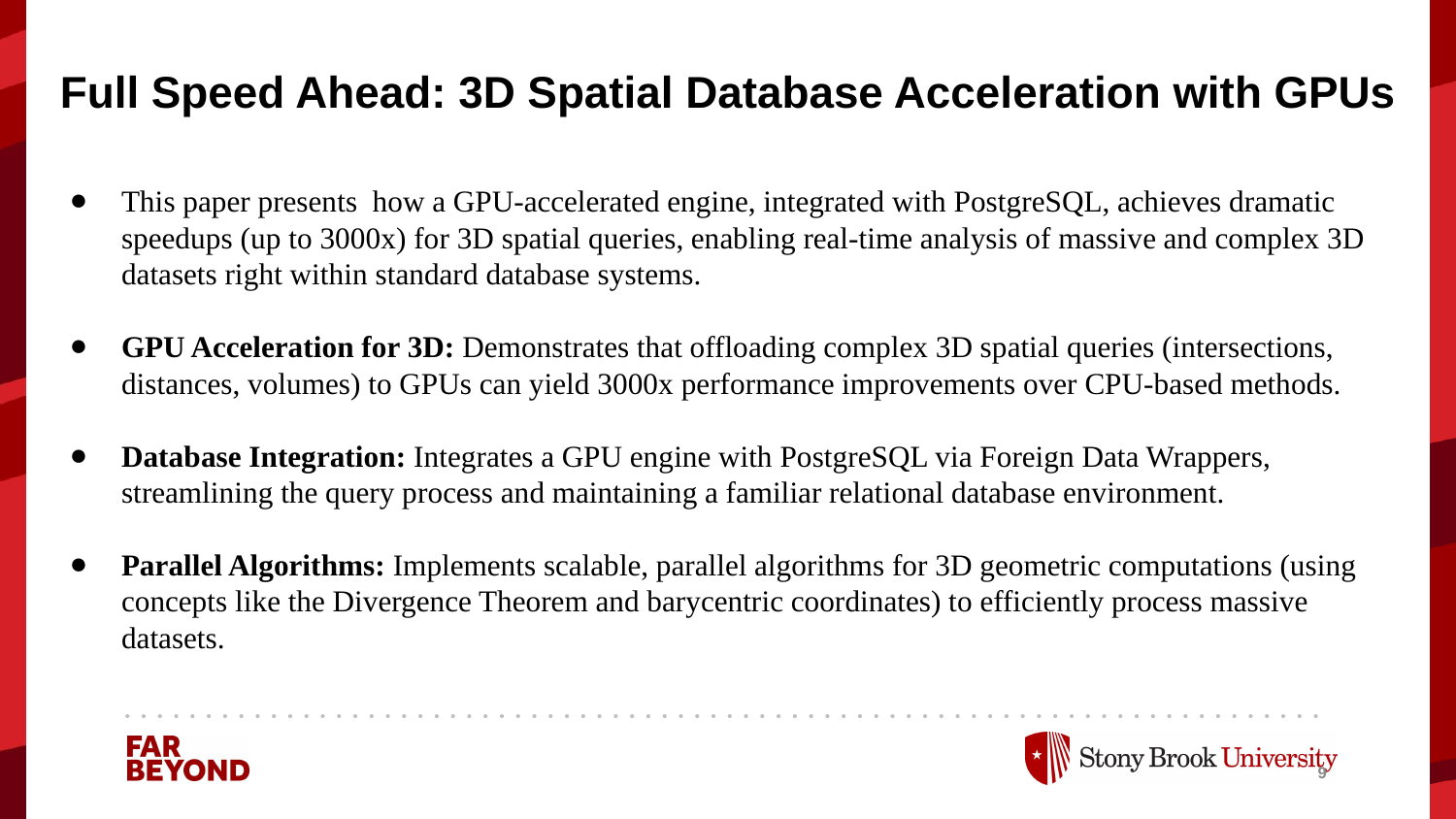

# Full Speed Ahead: 3D Spatial Database Acceleration with GPUs
This paper presents  how a GPU-accelerated engine, integrated with PostgreSQL, achieves dramatic speedups (up to 3000x) for 3D spatial queries, enabling real-time analysis of massive and complex 3D datasets right within standard database systems.
GPU Acceleration for 3D: Demonstrates that offloading complex 3D spatial queries (intersections, distances, volumes) to GPUs can yield 3000x performance improvements over CPU-based methods.
Database Integration: Integrates a GPU engine with PostgreSQL via Foreign Data Wrappers, streamlining the query process and maintaining a familiar relational database environment.
Parallel Algorithms: Implements scalable, parallel algorithms for 3D geometric computations (using concepts like the Divergence Theorem and barycentric coordinates) to efficiently process massive datasets.
9